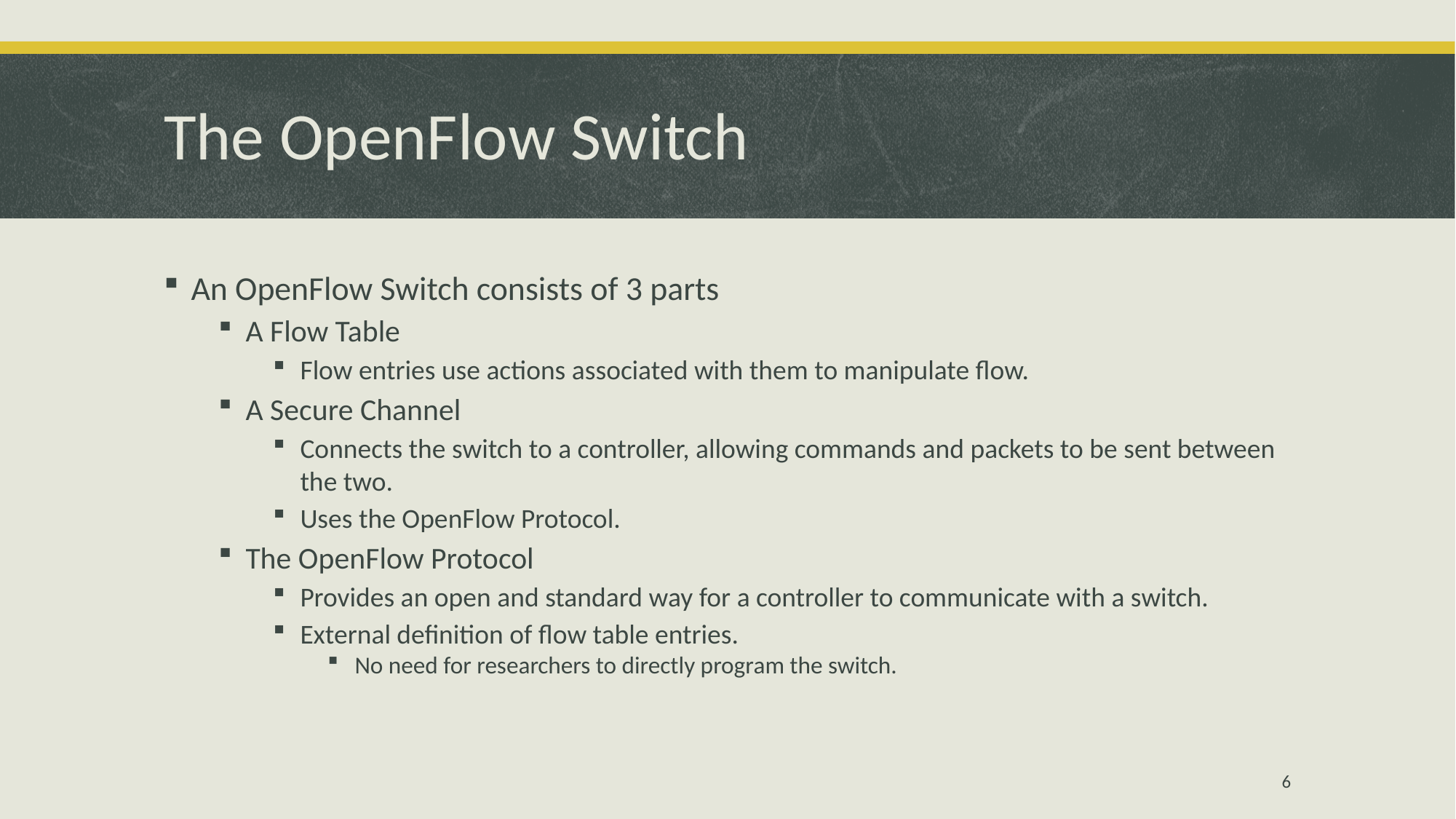

# The OpenFlow Switch
An OpenFlow Switch consists of 3 parts
A Flow Table
Flow entries use actions associated with them to manipulate flow.
A Secure Channel
Connects the switch to a controller, allowing commands and packets to be sent between the two.
Uses the OpenFlow Protocol.
The OpenFlow Protocol
Provides an open and standard way for a controller to communicate with a switch.
External definition of flow table entries.
No need for researchers to directly program the switch.
6